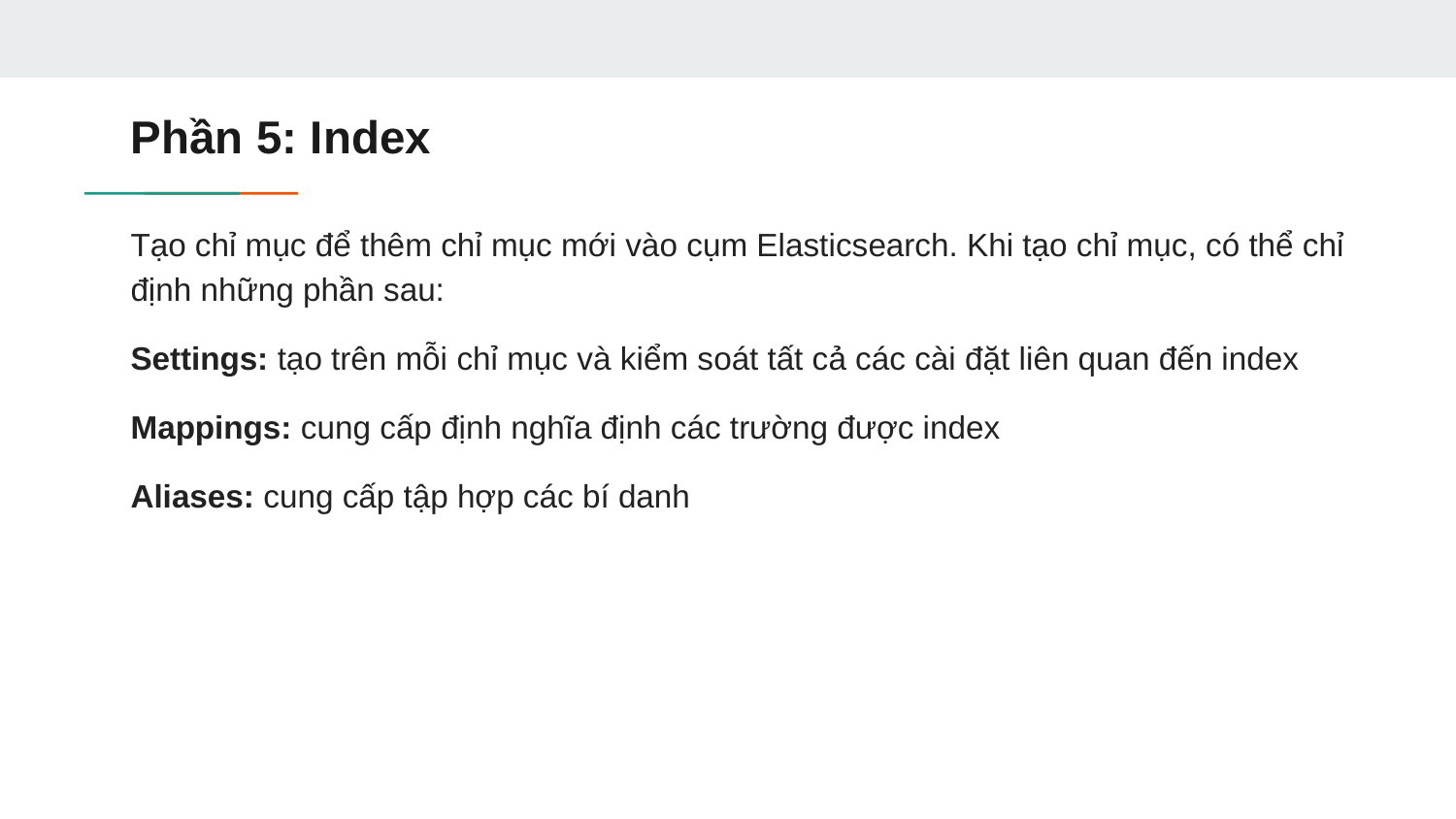

# Phần 5: Index

Tạo chỉ mục để thêm chỉ mục mới vào cụm Elasticsearch. Khi tạo chỉ mục, có thể chỉ định những phần sau:
Settings: tạo trên mỗi chỉ mục và kiểm soát tất cả các cài đặt liên quan đến index
Mappings: cung cấp định nghĩa định các trường được index
Aliases: cung cấp tập hợp các bí danh